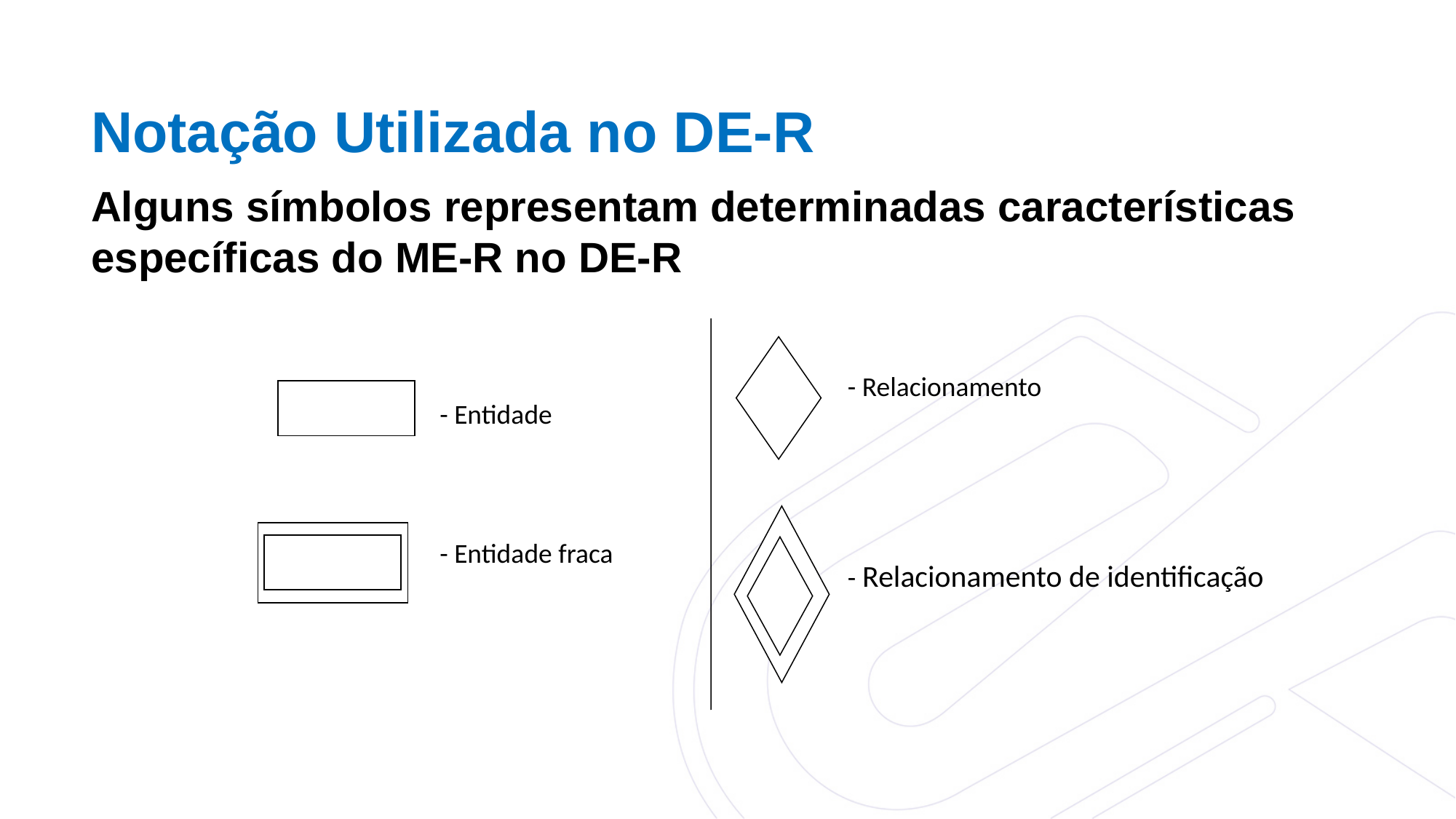

Notação Utilizada no DE-R
Alguns símbolos representam determinadas características específicas do ME-R no DE-R

- Relacionamento

- Relacionamento de identificação

- Entidade

- Entidade fraca